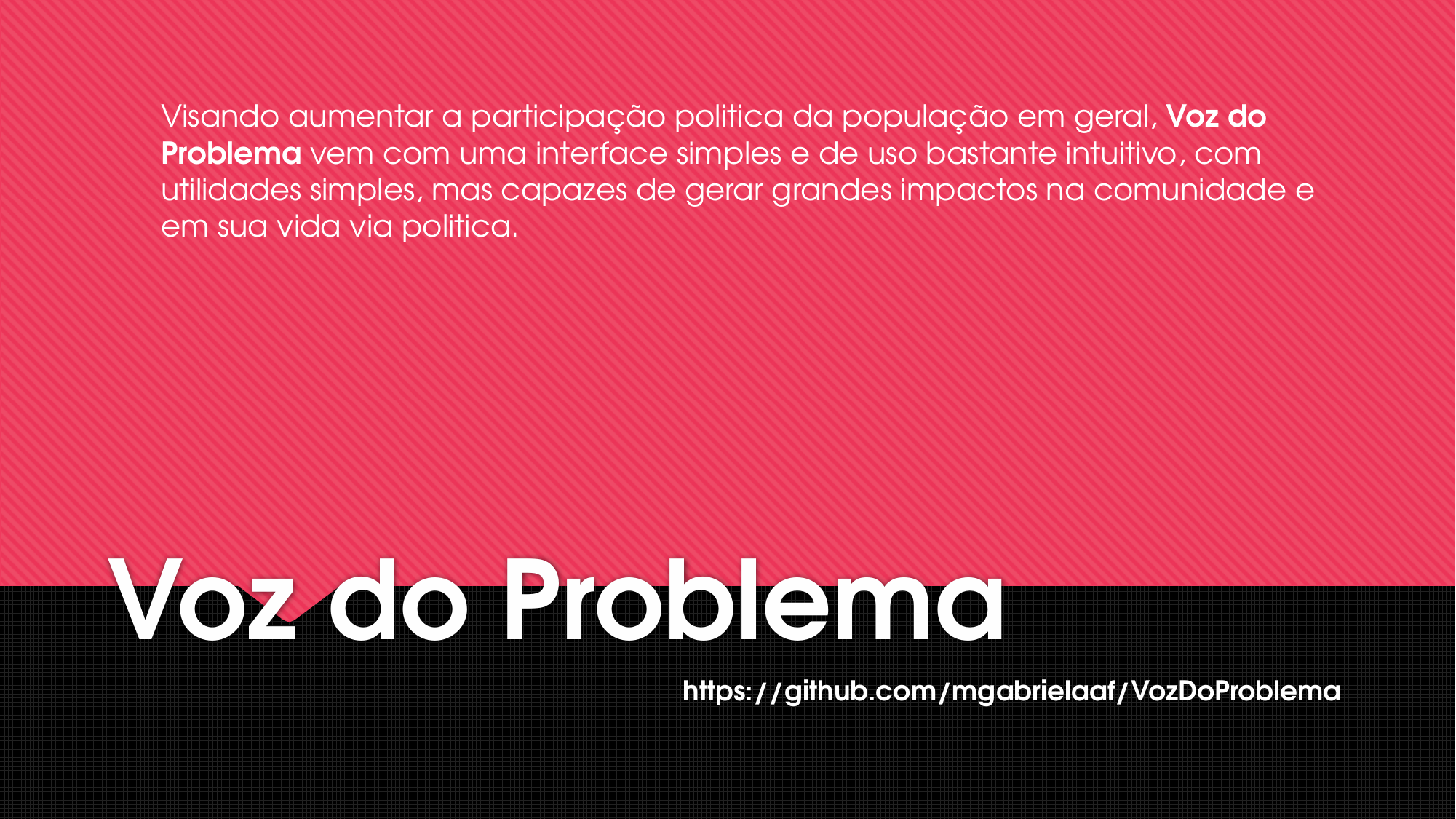

Visando aumentar a participação politica da população em geral, Voz do Problema vem com uma interface simples e de uso bastante intuitivo, com utilidades simples, mas capazes de gerar grandes impactos na comunidade e em sua vida via politica.
# Voz do Problema
https://github.com/mgabrielaaf/VozDoProblema